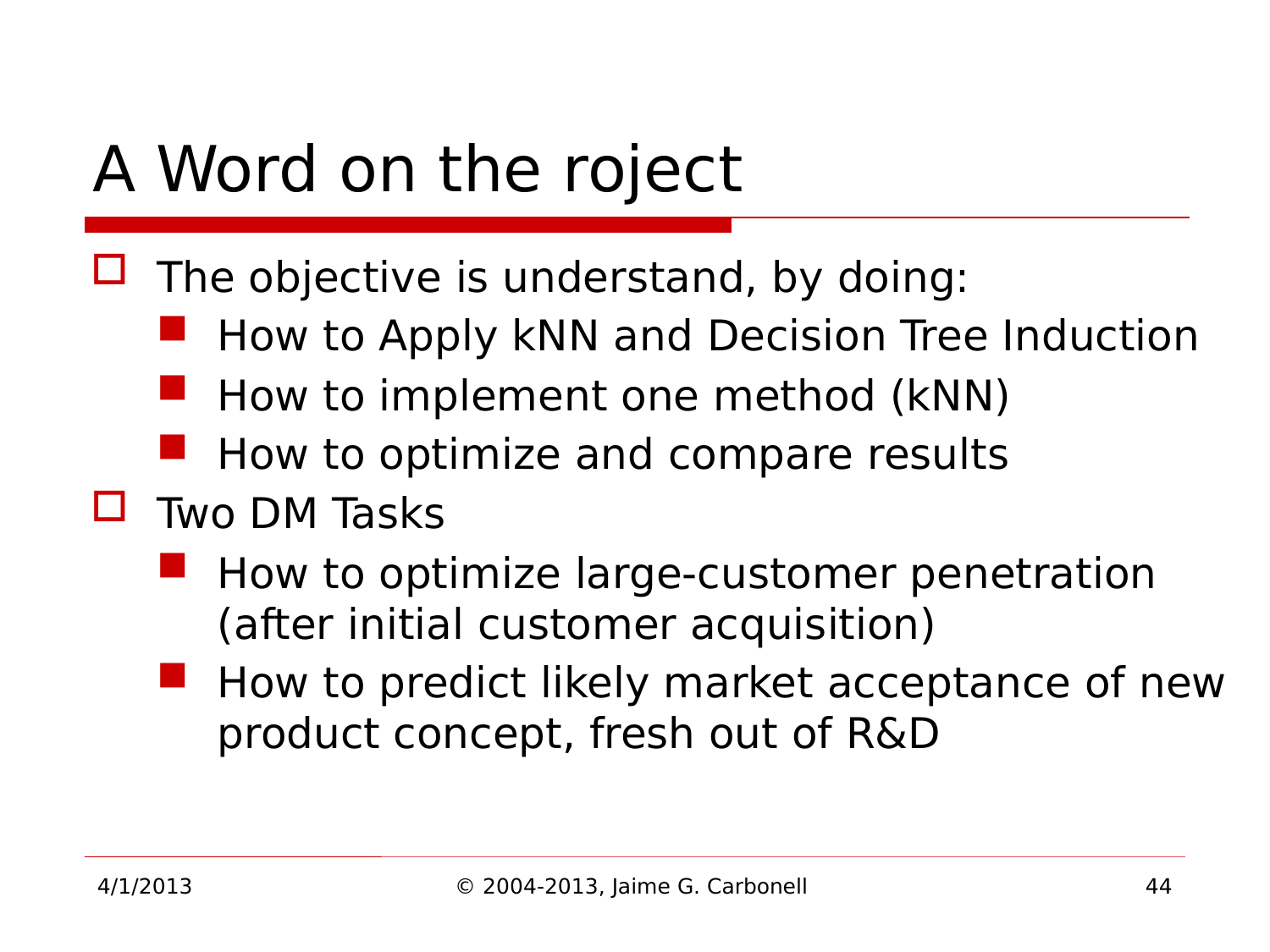

# A Word on the roject
The objective is understand, by doing:
How to Apply kNN and Decision Tree Induction
How to implement one method (kNN)
How to optimize and compare results
Two DM Tasks
How to optimize large-customer penetration (after initial customer acquisition)
How to predict likely market acceptance of new product concept, fresh out of R&D

4/1/2013
© 2004-2013, Jaime G. Carbonell
44